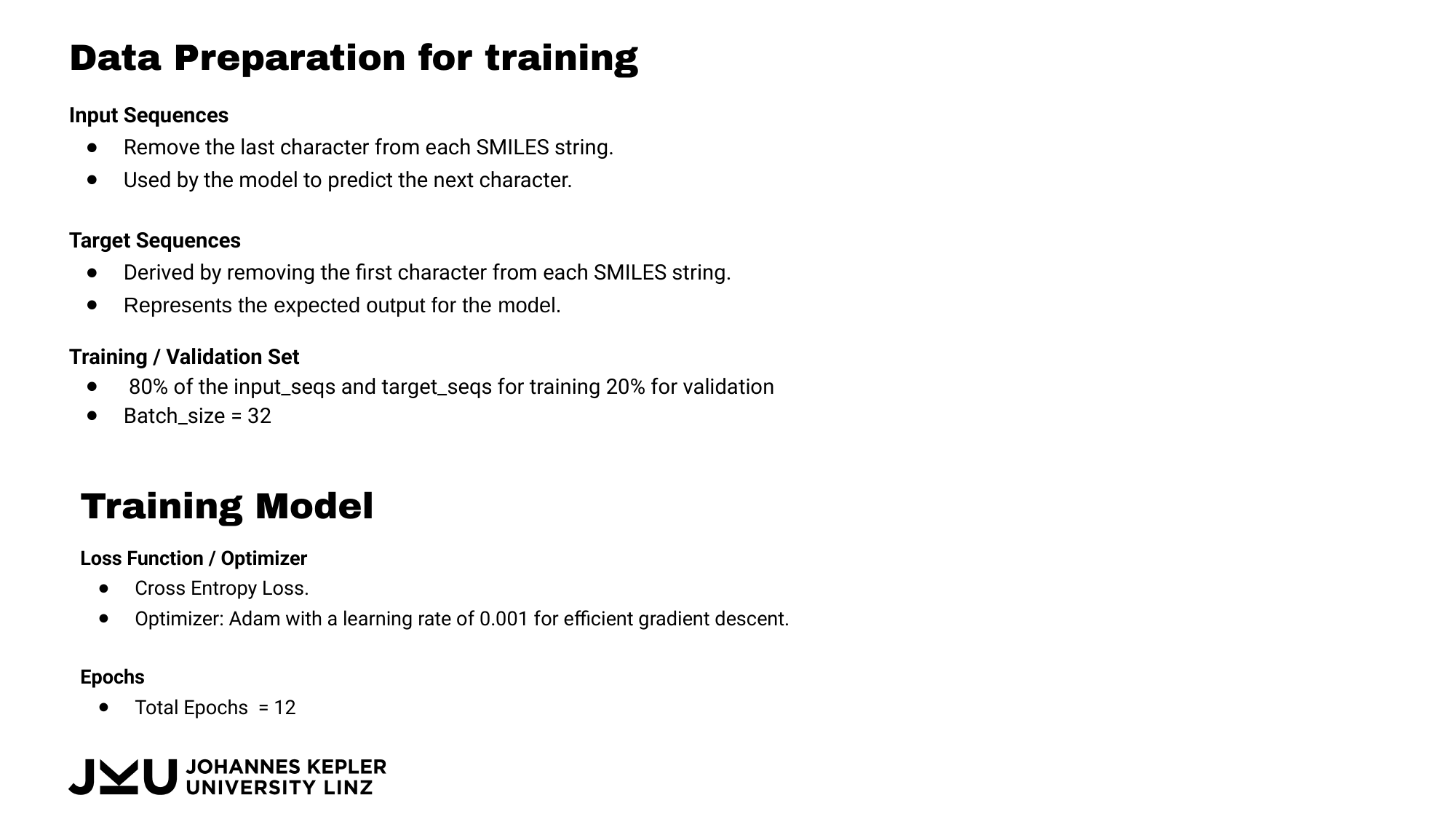

# Data Preparation for training
Input Sequences
Remove the last character from each SMILES string.
Used by the model to predict the next character.
Target Sequences
Derived by removing the first character from each SMILES string.
Represents the expected output for the model.
Training / Validation Set
 80% of the input_seqs and target_seqs for training 20% for validation
Batch_size = 32
Software Components:
Computer Vision Processing
Object recognition
Environmental Hazard Detection
Sensor Data Fusion
AR Overlay Generator
Verification and Error Handling
Data Transparency
Redundant Sensors

Training Model
Loss Function / Optimizer
Cross Entropy Loss.
Optimizer: Adam with a learning rate of 0.001 for efficient gradient descent.
Epochs
Total Epochs  = 12